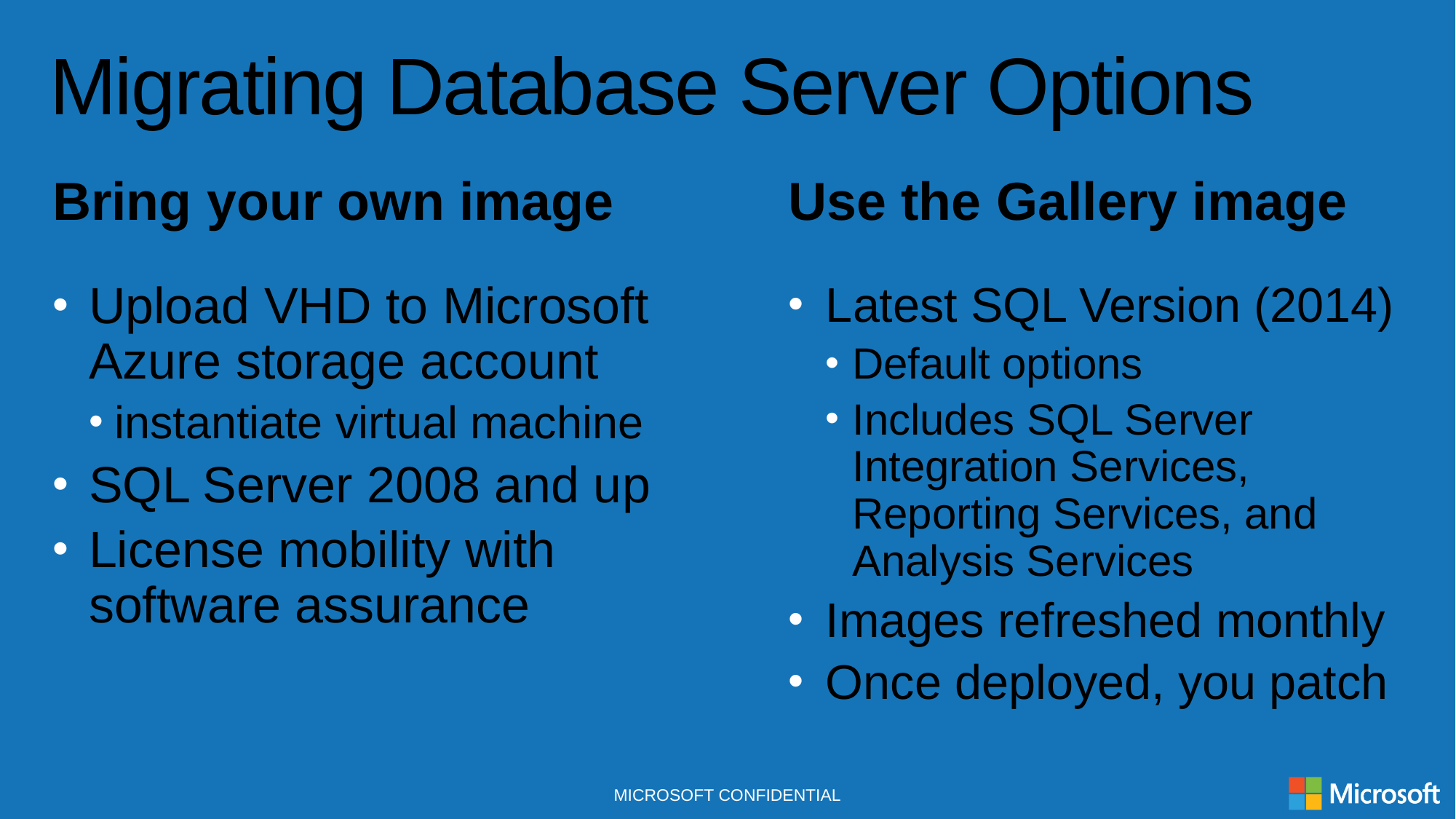

# Migrating Database Server Options
Bring your own image
Use the Gallery image
Upload VHD to Microsoft Azure storage account
instantiate virtual machine
SQL Server 2008 and up
License mobility with software assurance

Latest SQL Version (2014)
Default options
Includes SQL Server Integration Services, Reporting Services, and Analysis Services
Images refreshed monthly
Once deployed, you patch